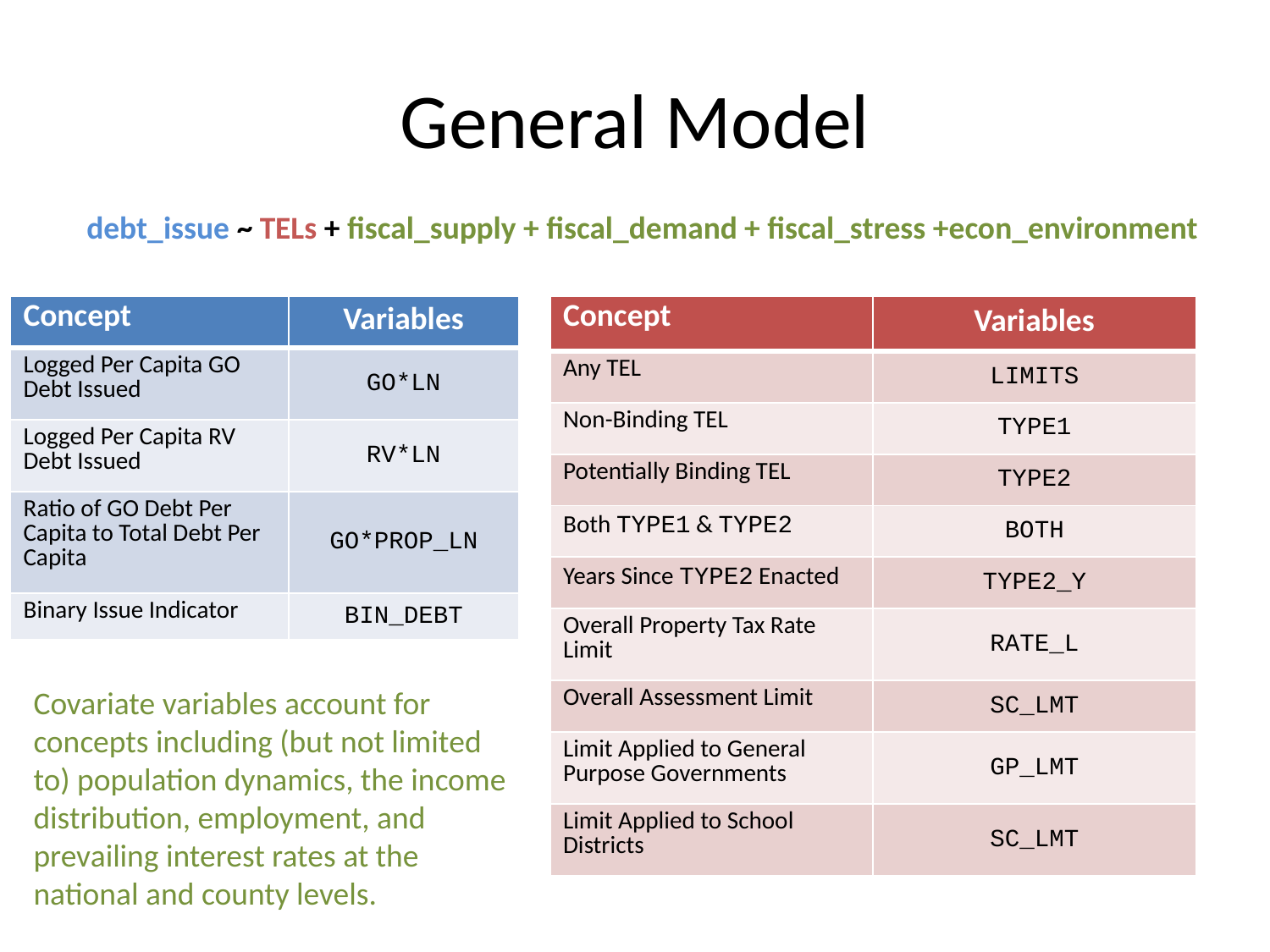

# General Model
debt_issue ~ TELs + fiscal_supply + fiscal_demand + fiscal_stress +econ_environment
| Concept | Variables |
| --- | --- |
| Logged Per Capita GO Debt Issued | GO\*LN |
| Logged Per Capita RV Debt Issued | RV\*LN |
| Ratio of GO Debt Per Capita to Total Debt Per Capita | GO\*PROP\_LN |
| Binary Issue Indicator | BIN\_DEBT |
| Concept | Variables |
| --- | --- |
| Any TEL | LIMITS |
| Non-Binding TEL | TYPE1 |
| Potentially Binding TEL | TYPE2 |
| Both TYPE1 & TYPE2 | BOTH |
| Years Since TYPE2 Enacted | TYPE2\_Y |
| Overall Property Tax Rate Limit | RATE\_L |
| Overall Assessment Limit | SC\_LMT |
| Limit Applied to General Purpose Governments | GP\_LMT |
| Limit Applied to School Districts | SC\_LMT |
Covariate variables account for concepts including (but not limited to) population dynamics, the income distribution, employment, and prevailing interest rates at the national and county levels.